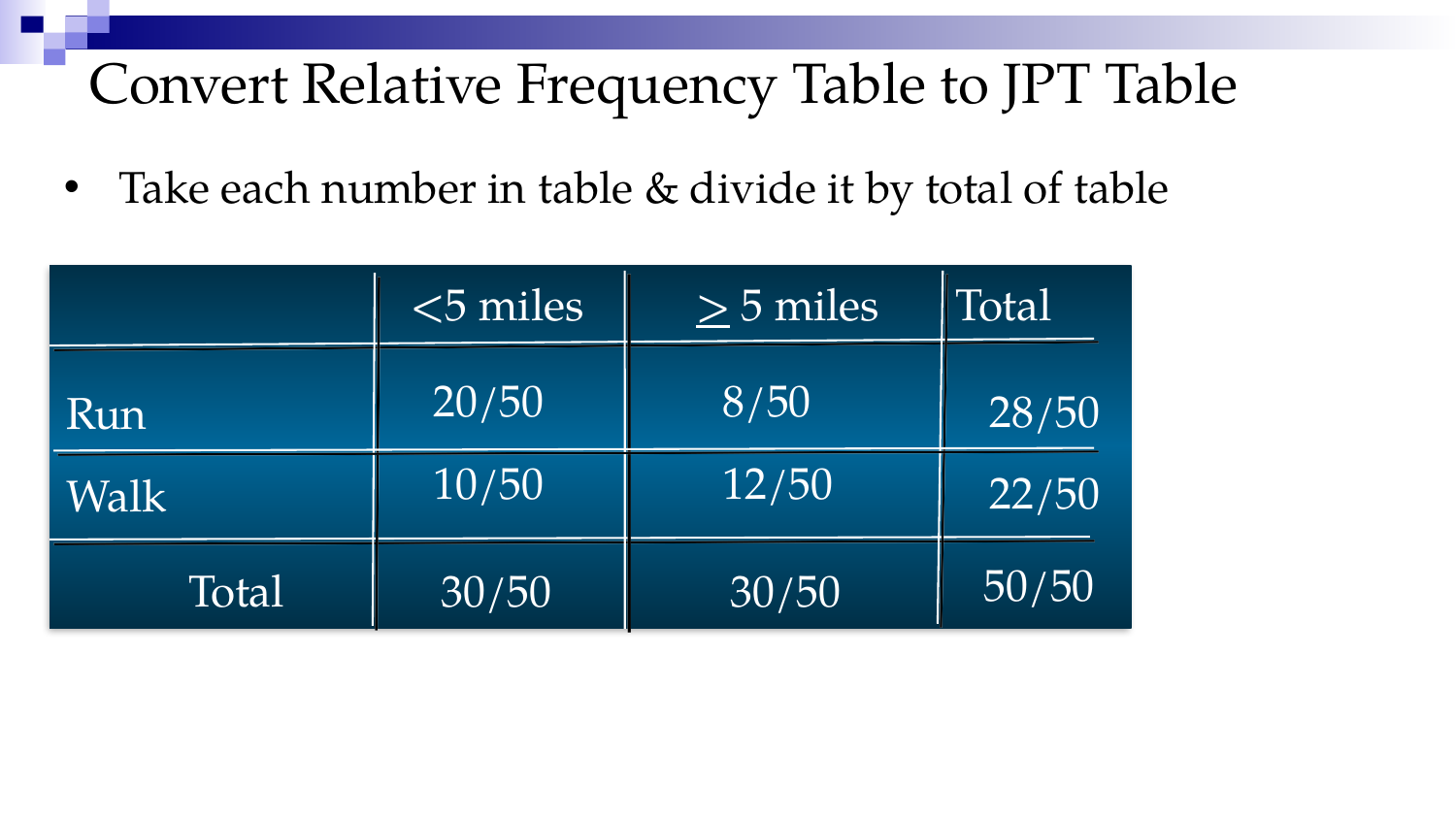

Convert Relative Frequency Table to JPT Table
Take each number in table & divide it by total of table

   <5 miles          > 5 miles

Total

   28/50

   22/50

  50/50

Run

Walk

20/50                8/50

10/50                12/50

Total              30/50                30/50